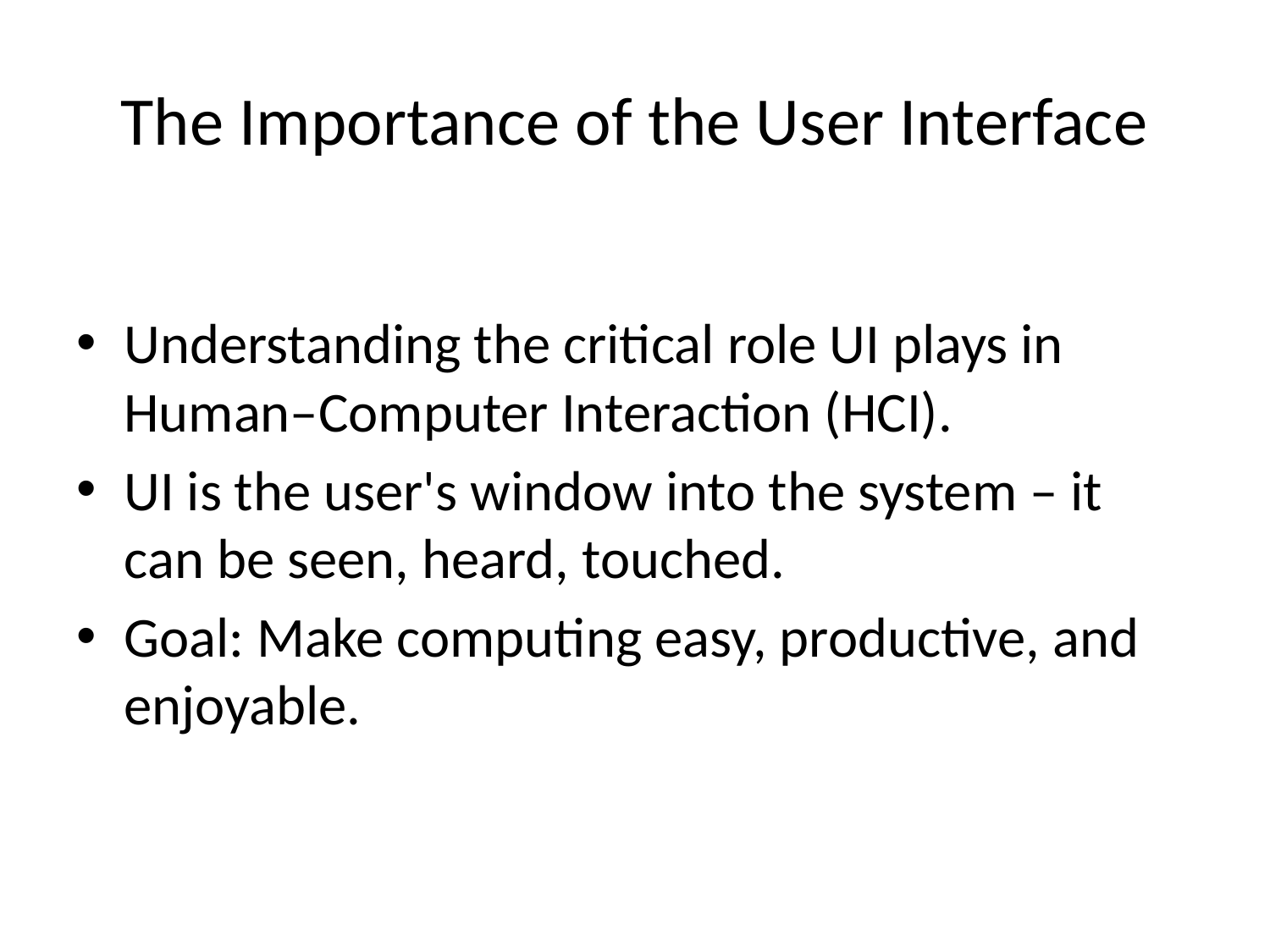

# The Importance of the User Interface

Understanding the critical role UI plays in Human–Computer Interaction (HCI).
UI is the user's window into the system – it can be seen, heard, touched.
Goal: Make computing easy, productive, and enjoyable.